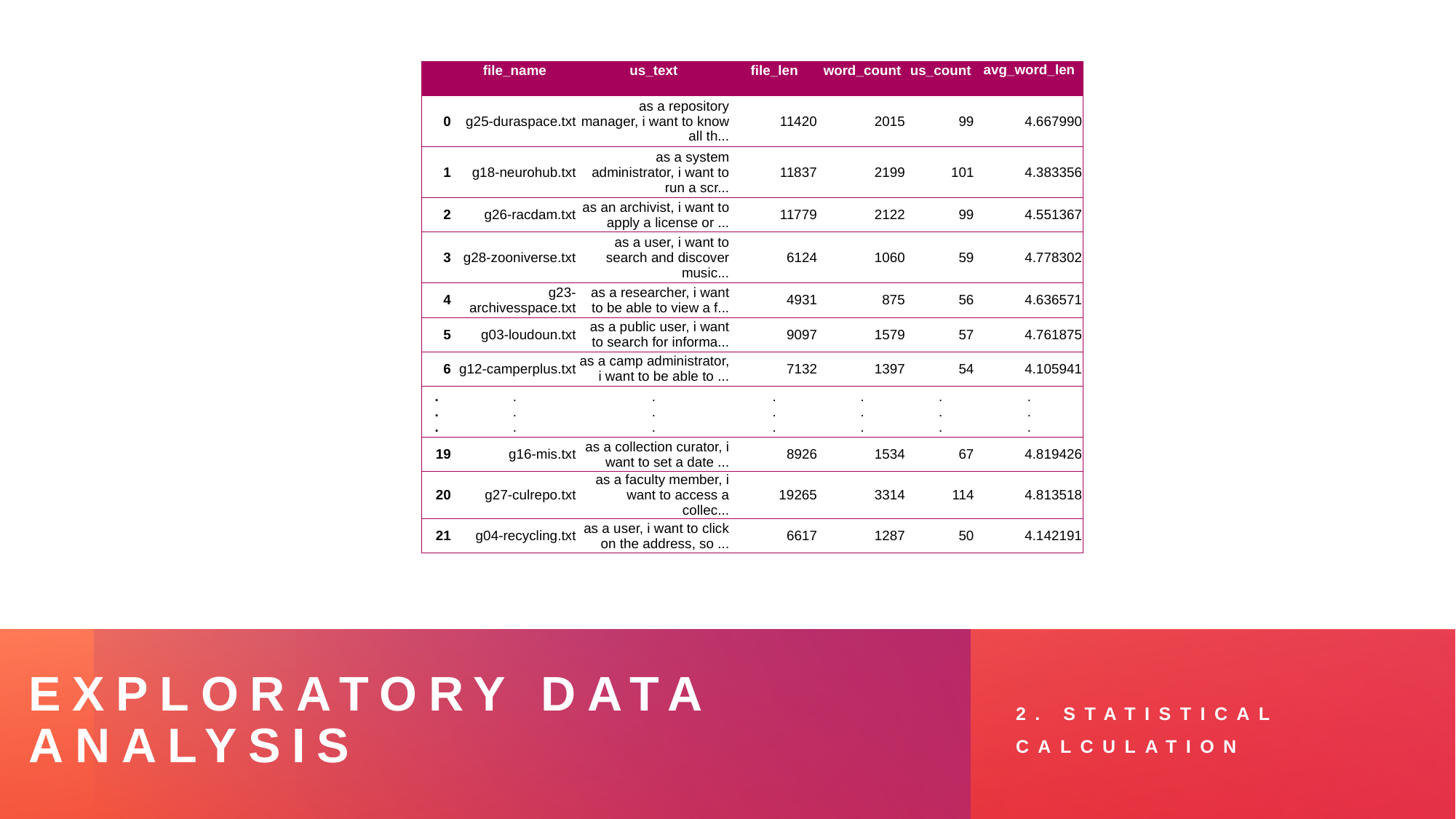

|  | file\_name | us\_text | file\_len | word\_count | us\_count | avg\_word\_len |
| --- | --- | --- | --- | --- | --- | --- |
| 0 | g25-duraspace.txt | as a repository manager, i want to know all th... | 11420 | 2015 | 99 | 4.667990 |
| 1 | g18-neurohub.txt | as a system administrator, i want to run a scr... | 11837 | 2199 | 101 | 4.383356 |
| 2 | g26-racdam.txt | as an archivist, i want to apply a license or ... | 11779 | 2122 | 99 | 4.551367 |
| 3 | g28-zooniverse.txt | as a user, i want to search and discover music... | 6124 | 1060 | 59 | 4.778302 |
| 4 | g23-archivesspace.txt | as a researcher, i want to be able to view a f... | 4931 | 875 | 56 | 4.636571 |
| 5 | g03-loudoun.txt | as a public user, i want to search for informa... | 9097 | 1579 | 57 | 4.761875 |
| 6 | g12-camperplus.txt | as a camp administrator, i want to be able to ... | 7132 | 1397 | 54 | 4.105941 |
| . . . | . . . | . . . | . . . | . . . | . . . | . . . |
| 19 | g16-mis.txt | as a collection curator, i want to set a date ... | 8926 | 1534 | 67 | 4.819426 |
| 20 | g27-culrepo.txt | as a faculty member, i want to access a collec... | 19265 | 3314 | 114 | 4.813518 |
| 21 | g04-recycling.txt | as a user, i want to click on the address, so ... | 6617 | 1287 | 50 | 4.142191 |

# Exploratory Data Analysis
2. Statistical Calculation